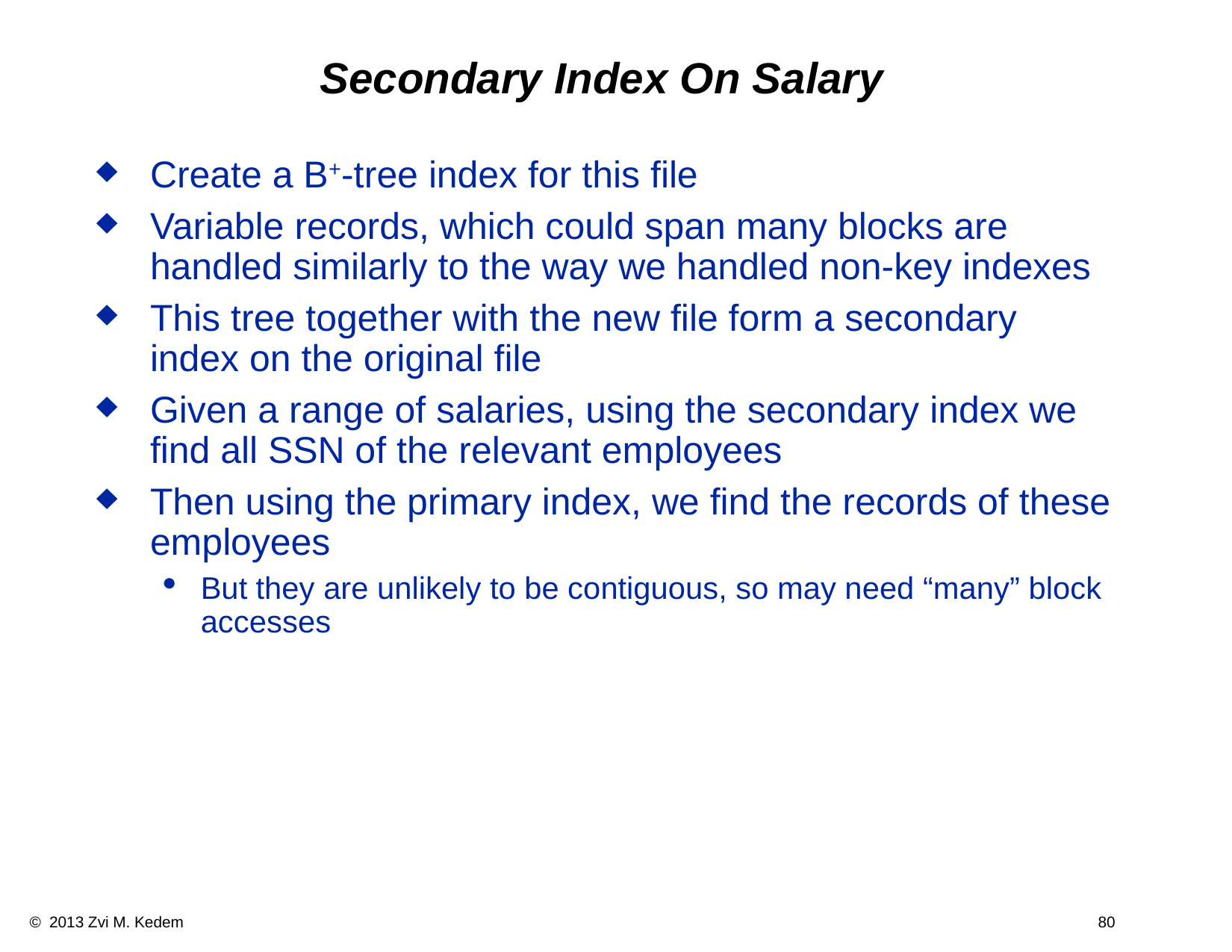

Secondary Index On Salary
Create a B+-tree index for this file
Variable records, which could span many blocks are handled similarly to the way we handled non-key indexes
This tree together with the new file form a secondary index on the original file
Given a range of salaries, using the secondary index we find all SSN of the relevant employees
Then using the primary index, we find the records of these employees
But they are unlikely to be contiguous, so may need “many” block accesses